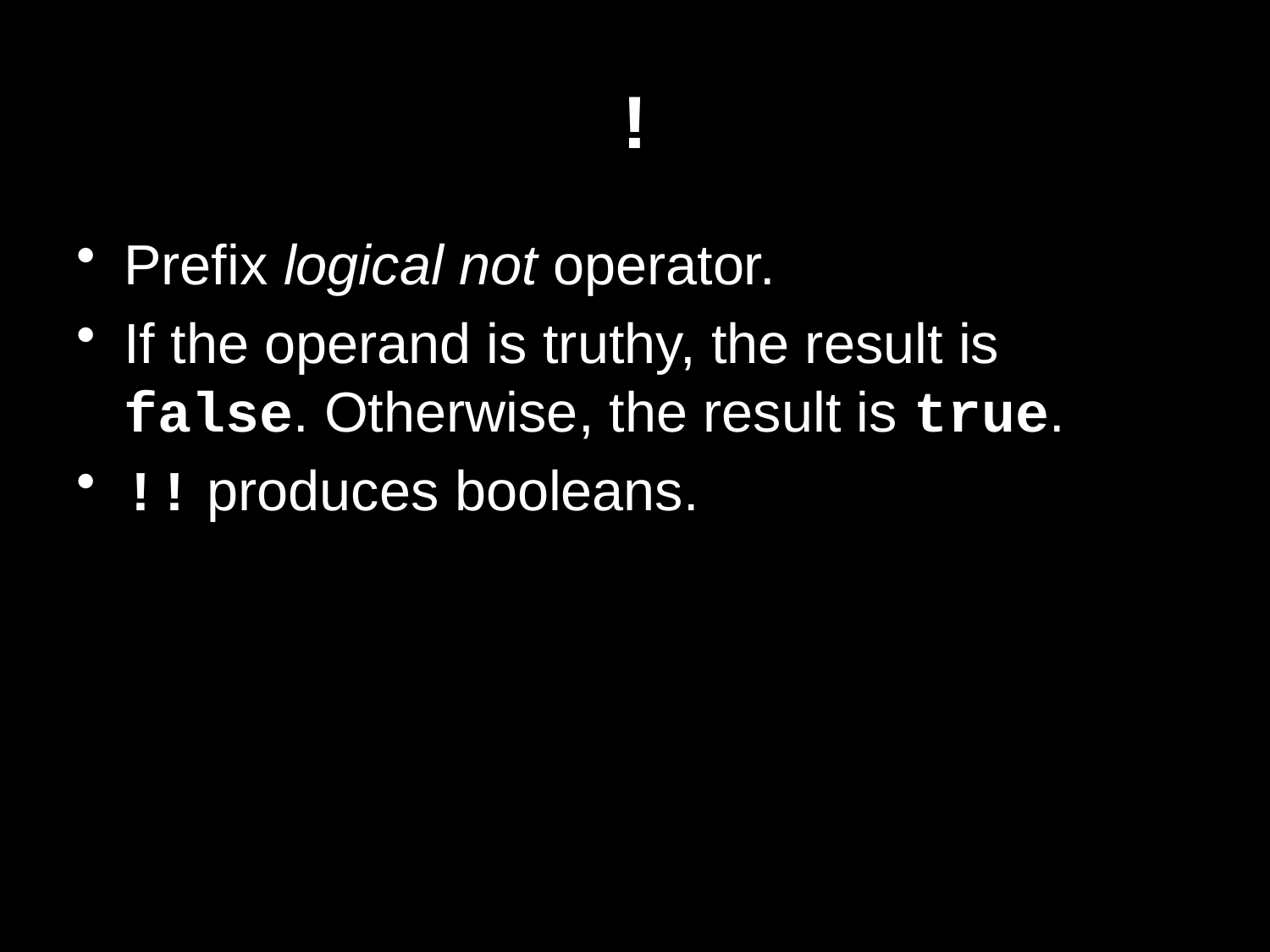

# !
Prefix logical not operator.
If the operand is truthy, the result is false. Otherwise, the result is true.
!! produces booleans.